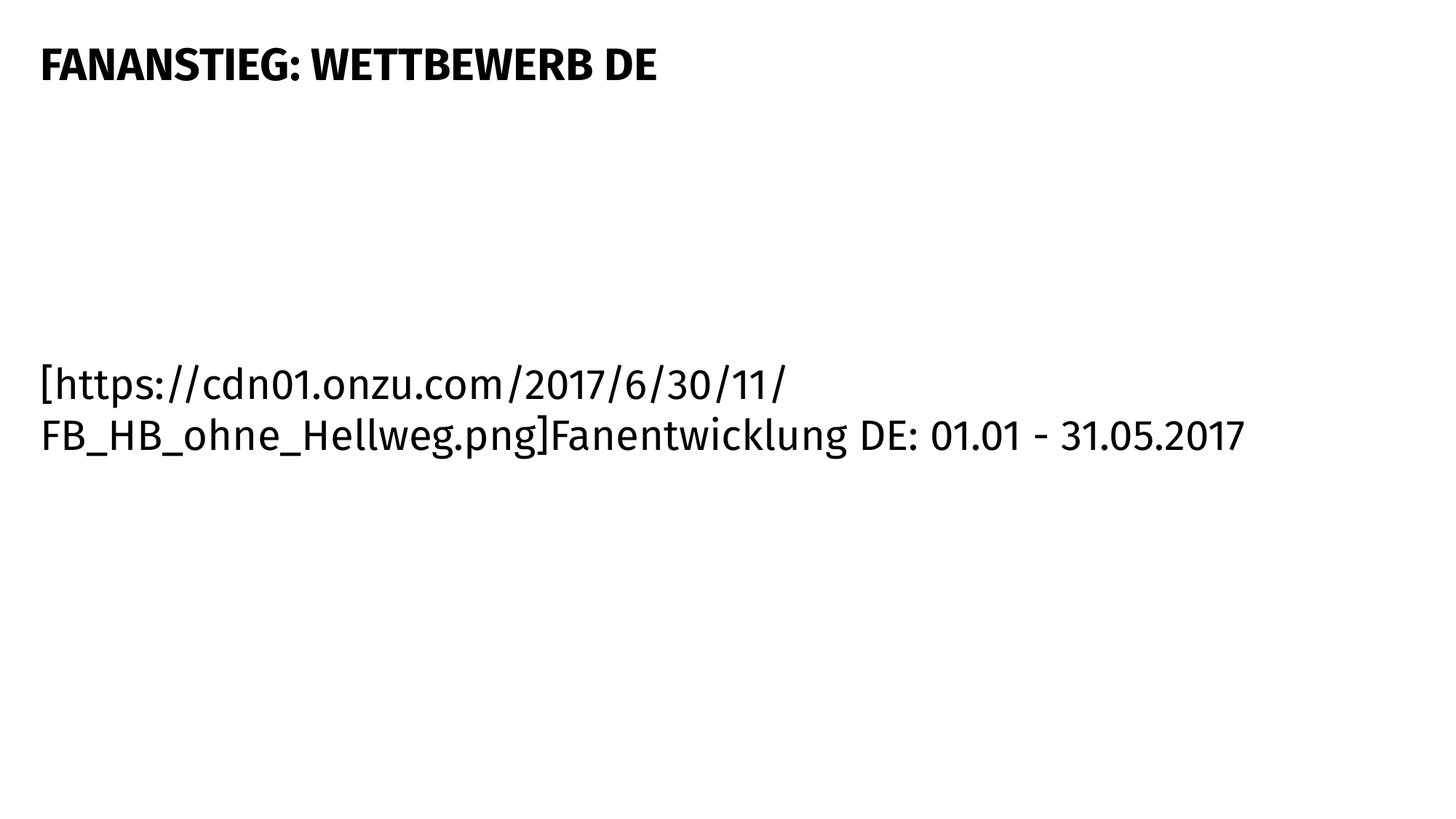

FANANSTIEG: WETTBEWERB DE
[https://cdn01.onzu.com/2017/6/30/11/FB_HB_ohne_Hellweg.png]Fanentwicklung DE: 01.01 - 31.05.2017